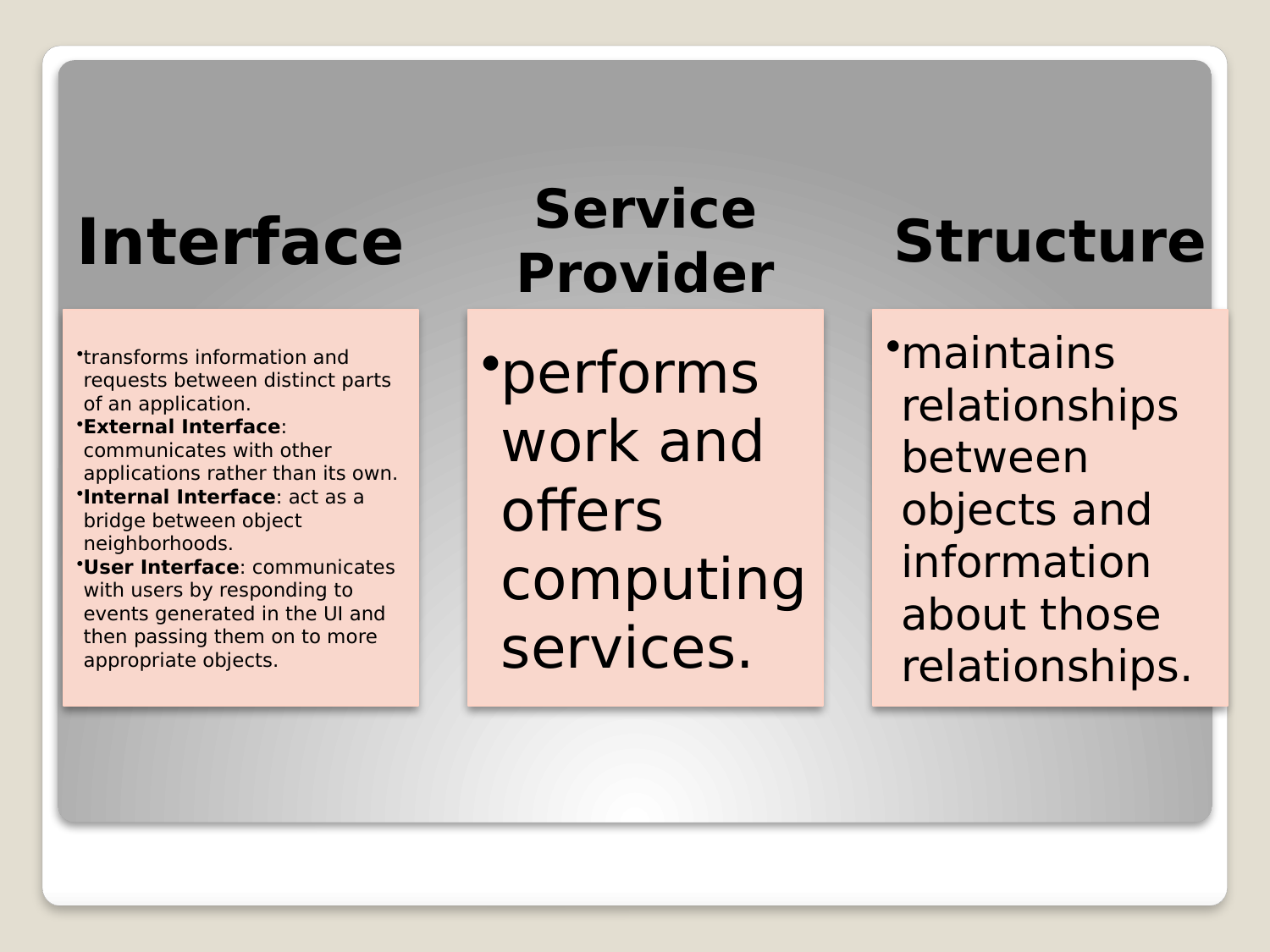

Interface
transforms information and requests between distinct parts of an application.
External Interface: communicates with other applications rather than its own.
Internal Interface: act as a bridge between object neighborhoods.
User Interface: communicates with users by responding to events generated in the UI and then passing them on to more appropriate objects.
Service Provider
performs work and offers computing services.
Structure
maintains relationships between objects and information about those relationships.